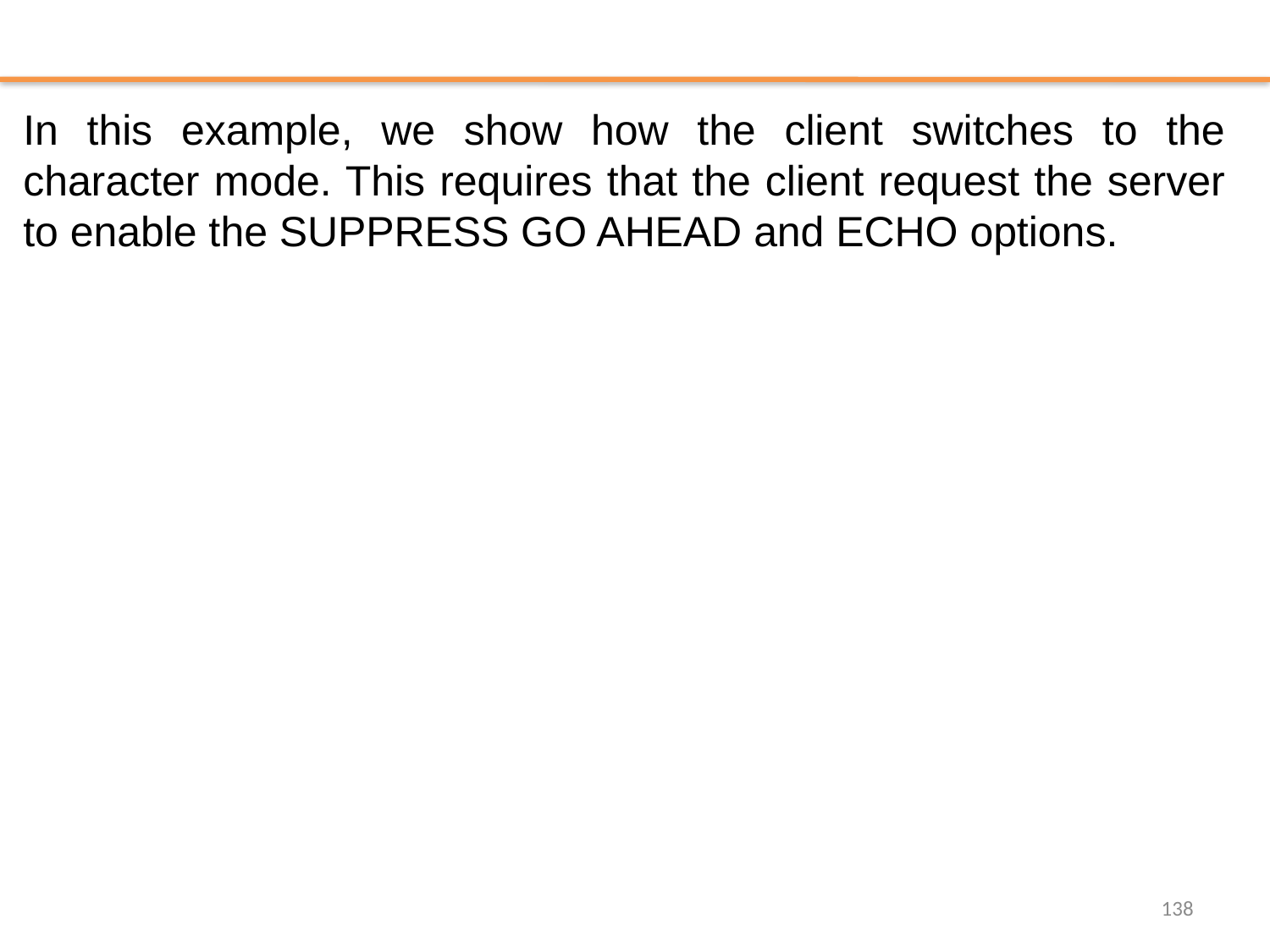

# Example
In this example, we show how the client switches to the character mode. This requires that the client request the server to enable the SUPPRESS GO AHEAD and ECHO options.
138